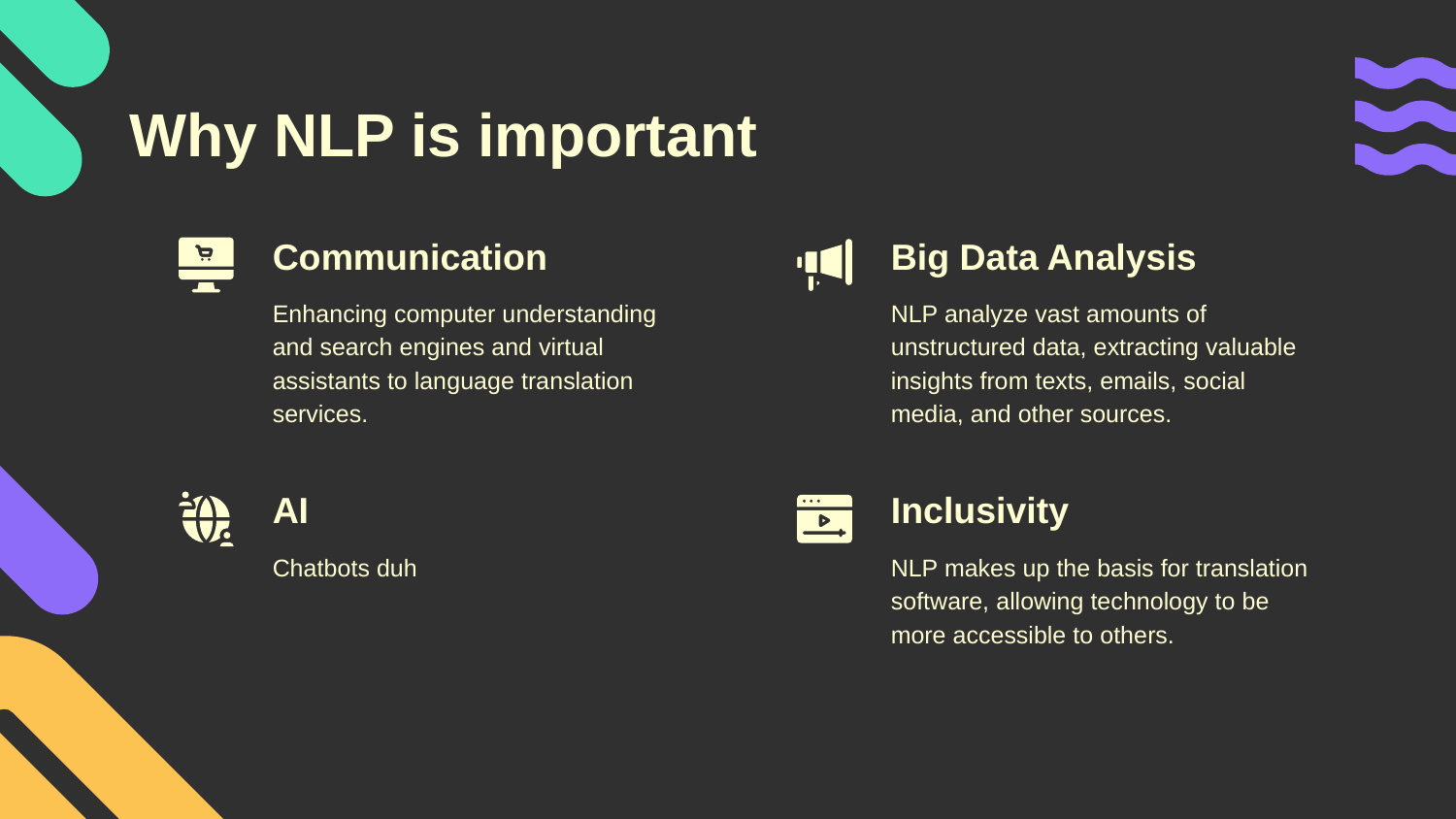

# Why NLP is important
Communication
Big Data Analysis

Enhancing computer understanding and search engines and virtual assistants to language translation services.
NLP analyze vast amounts of unstructured data, extracting valuable insights from texts, emails, social media, and other sources.
AI
Inclusivity

Chatbots duh
NLP makes up the basis for translation software, allowing technology to be more accessible to others.